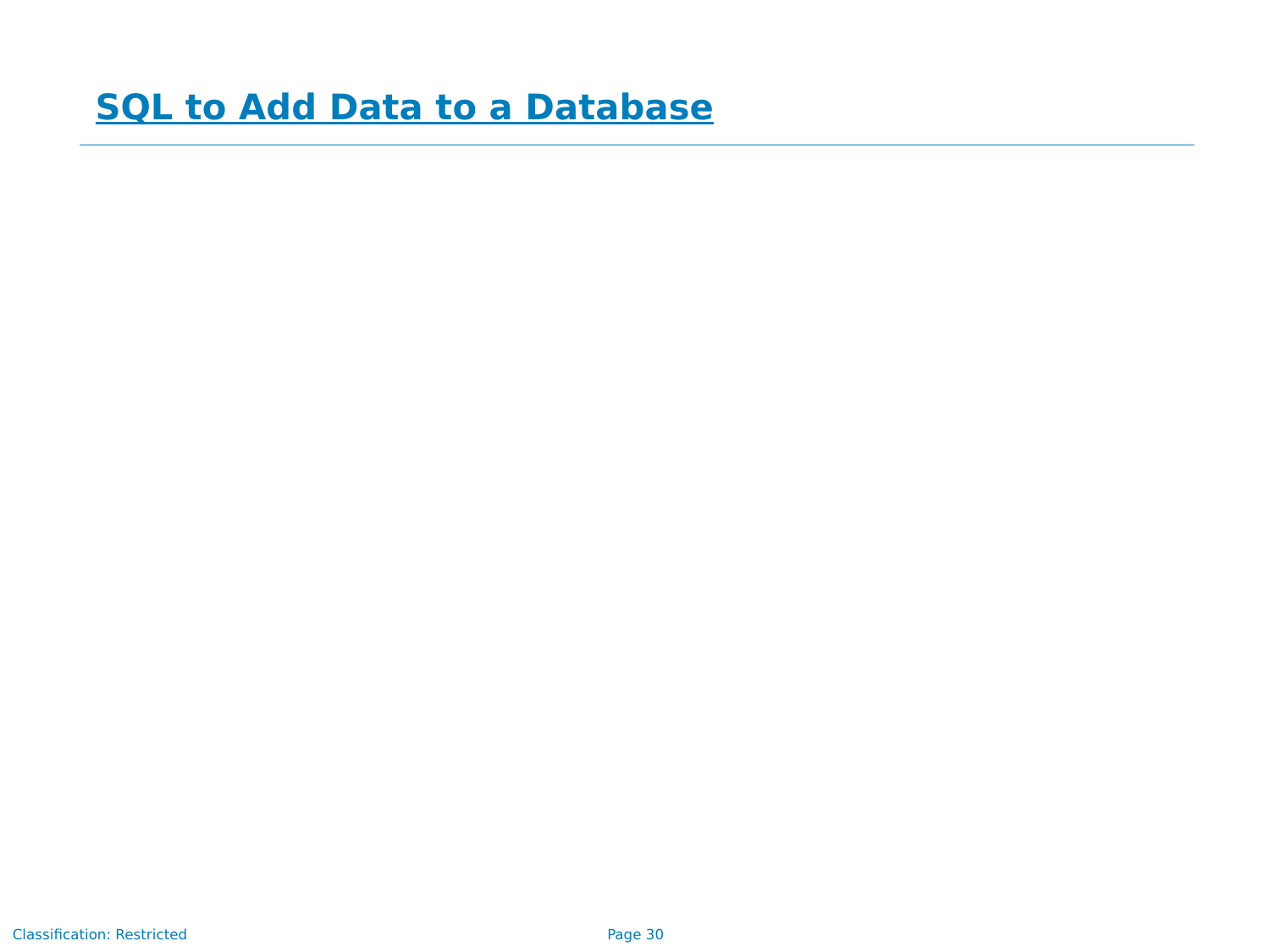

# SQL to Add Data to a Database

Use the INSERT command to insert rows into the table

Issue one command for each row of the table
INSERT INTO Products VALUES ('3554-0632-1', 'Hair dryer', 29.95)